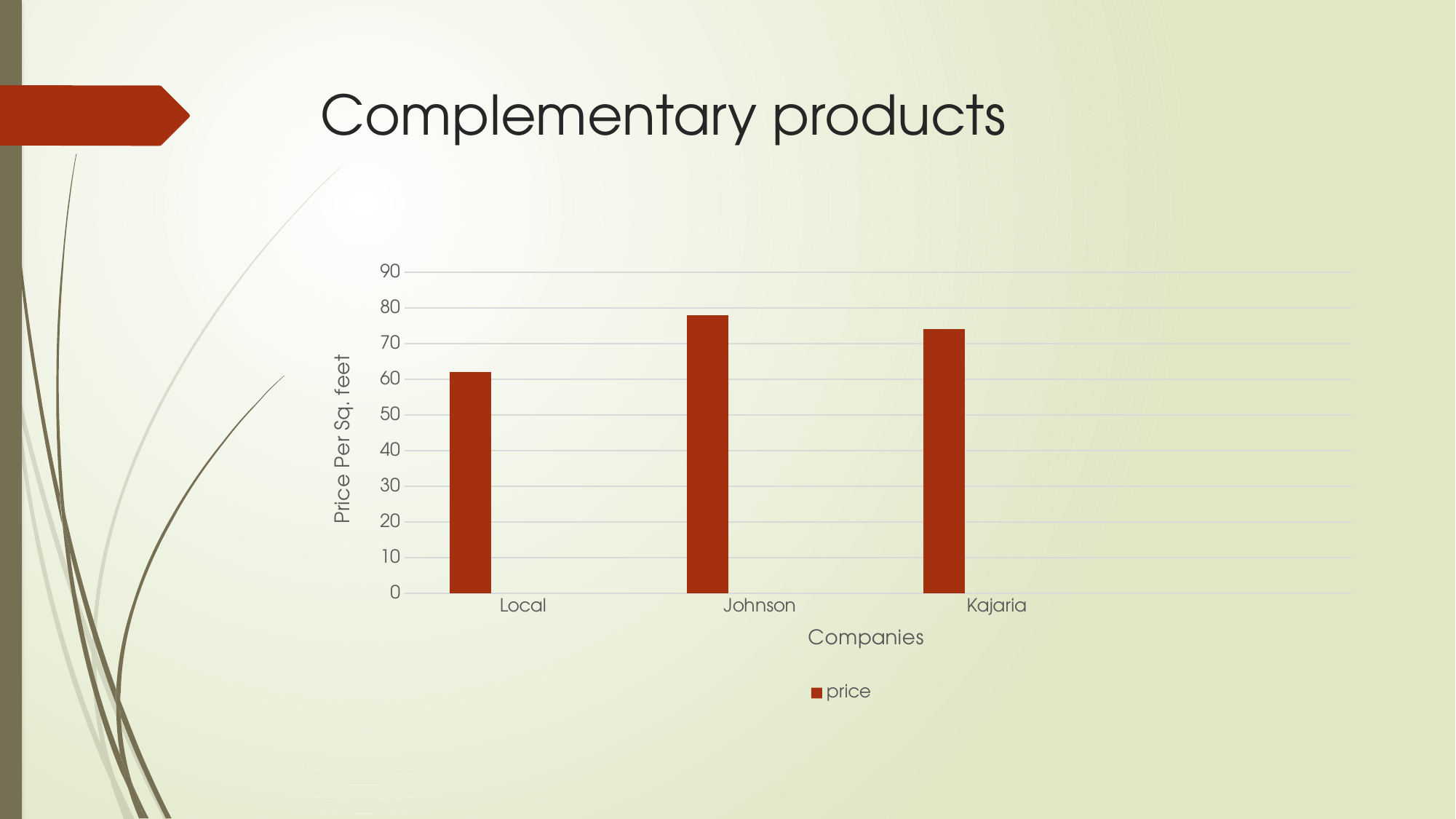

# Complementary products

### Chart:

| Category | price | Column1 | Column2 |
|---|---|---|---|
| Local | 62.0 | None | None |
| Johnson | 78.0 | None | None |
| Kajaria | 74.0 | None | None |